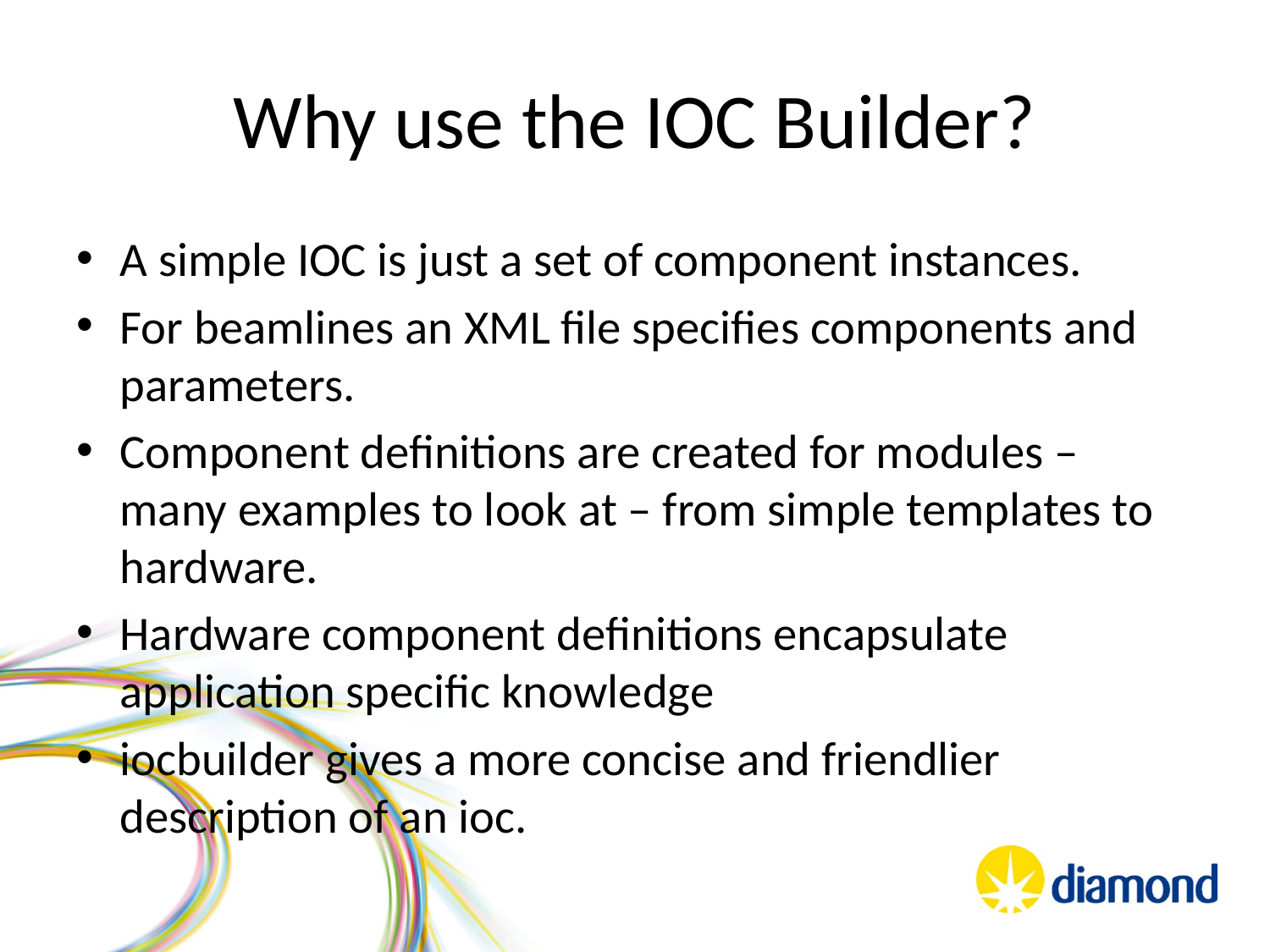

# Why use the IOC Builder?
A simple IOC is just a set of component instances.
For beamlines an XML file specifies components and parameters.
Component definitions are created for modules – many examples to look at – from simple templates to hardware.
Hardware component definitions encapsulate application specific knowledge
iocbuilder gives a more concise and friendlier description of an ioc.